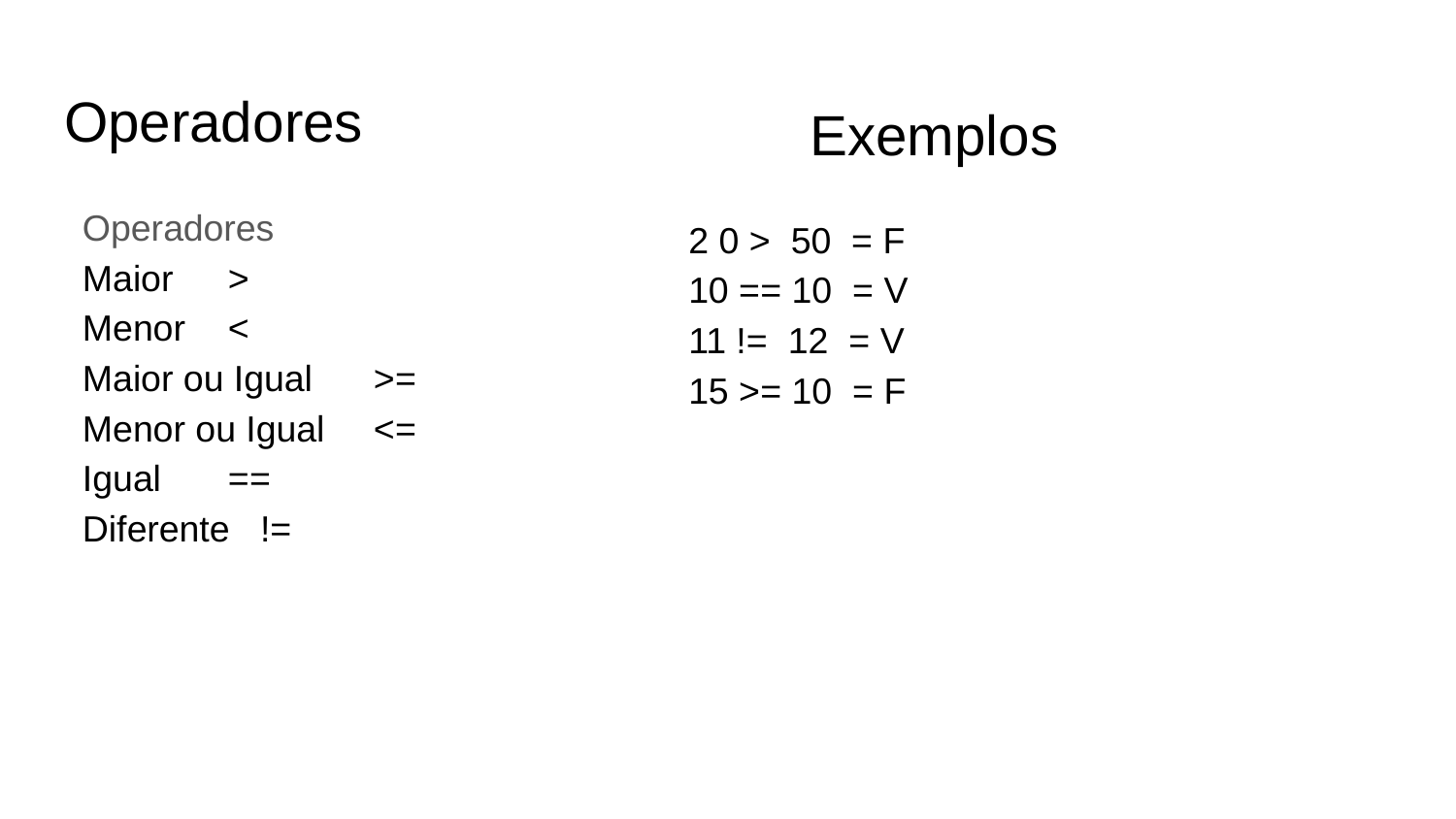

# Operadores
Exemplos
Operadores
Maior 	>
Menor 	<
Maior ou Igual 	>=
Menor ou Igual 	<=
Igual 	==
Diferente   !=
2 0 >  50  = F
10 == 10  = V
11 !=  12  = V
15 >= 10  = F